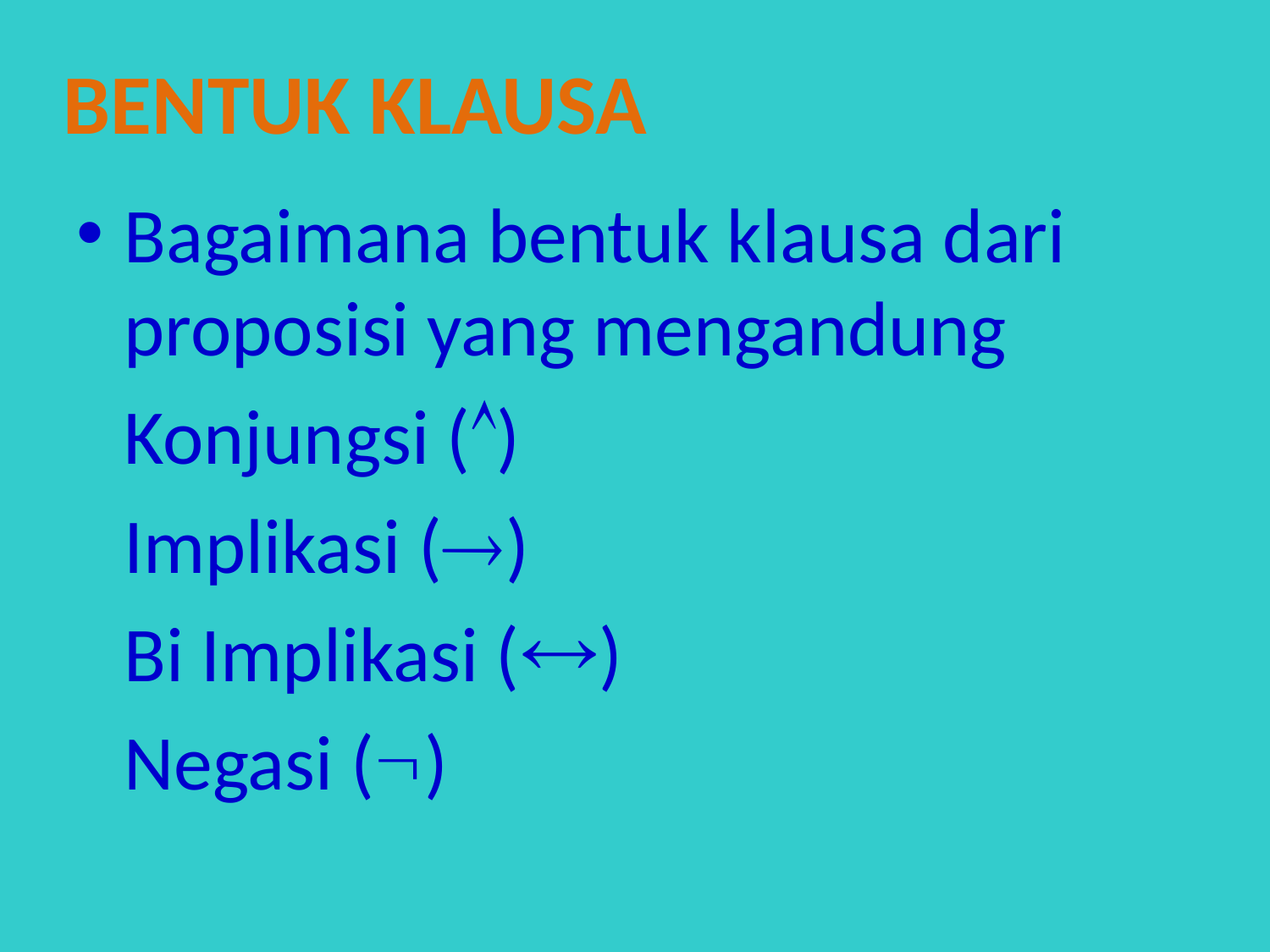

Bentuk klausa
Bagaimana bentuk klausa dari proposisi yang mengandung
	Konjungsi (∧)
	Implikasi (→)
	Bi Implikasi (↔)
	Negasi (¬)